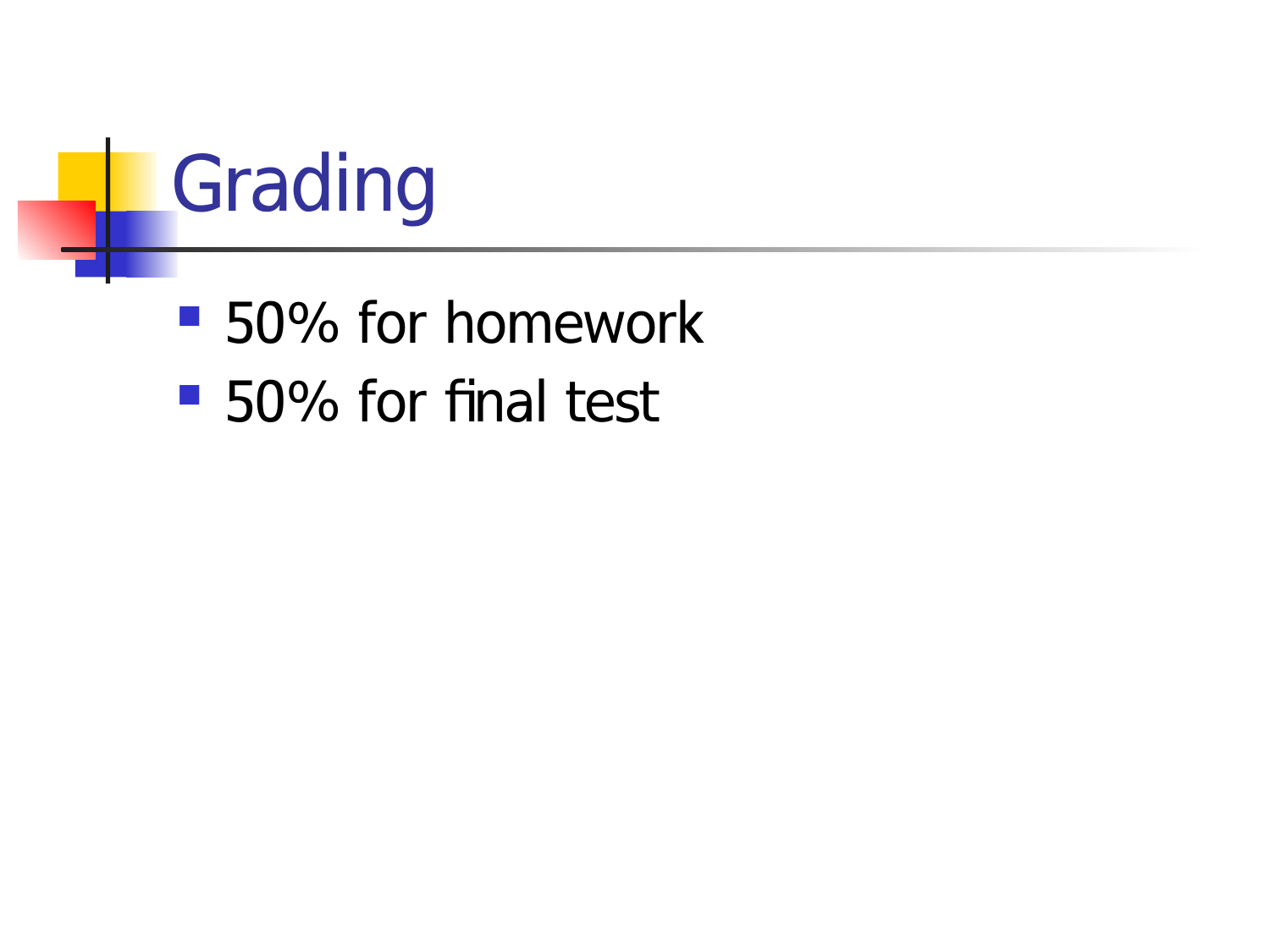

# Grading
50% for homework
50% for final test